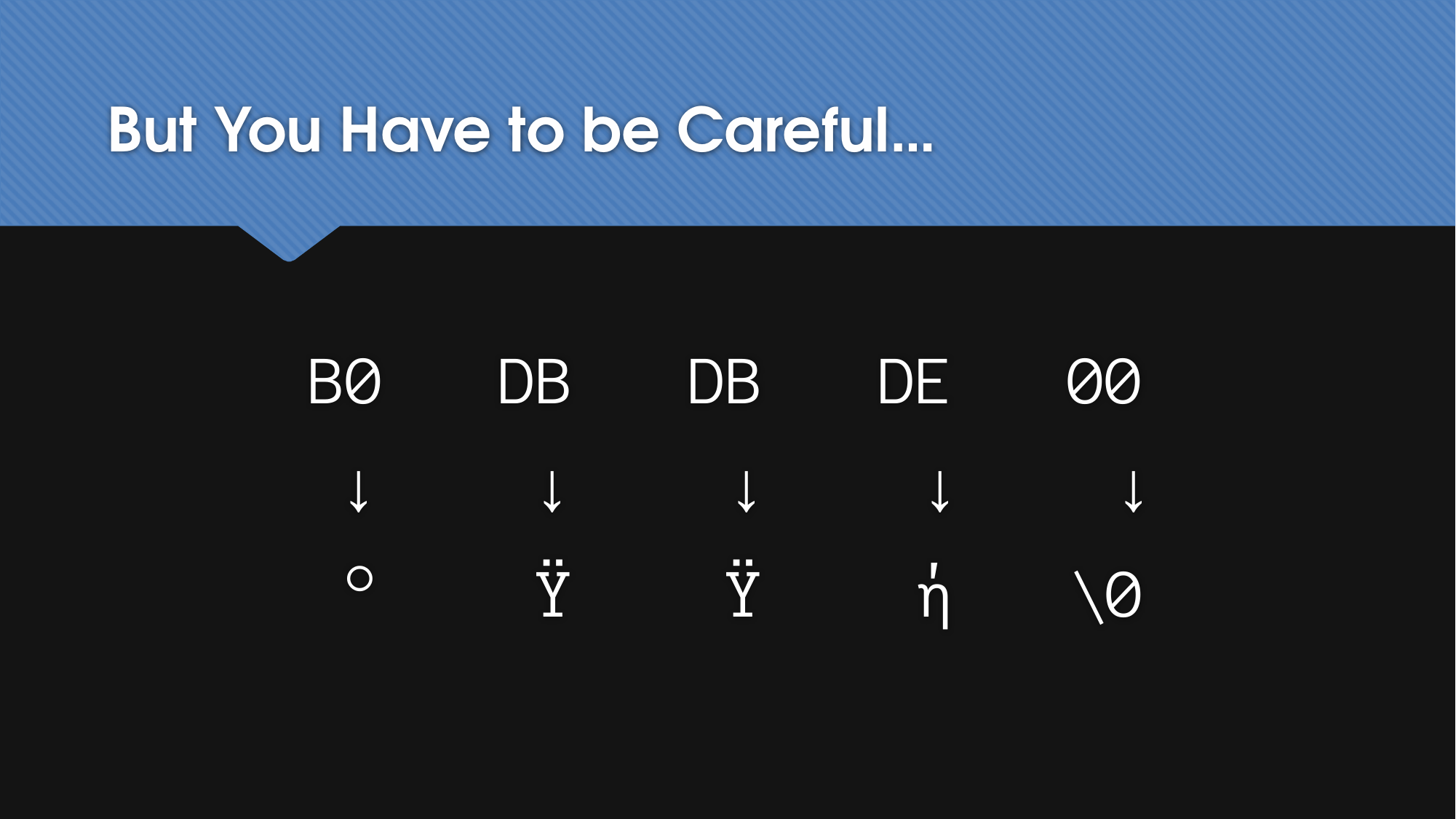

# But You Have to be Careful…
B0   DB   DB   DE   00
 ↓    ↓    ↓    ↓    ↓
 °    Ϋ    Ϋ    ή   \0